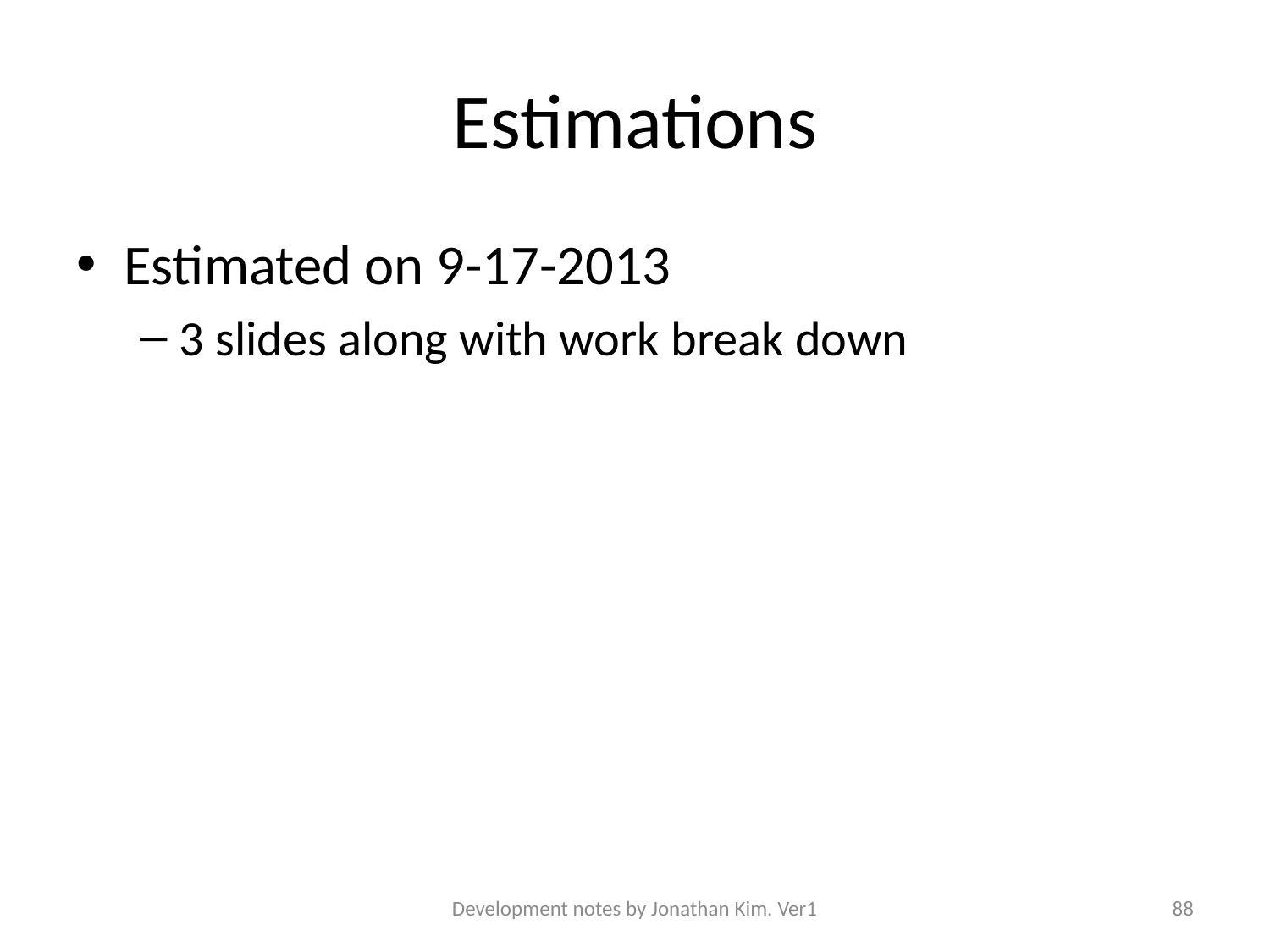

# Estimations
Estimated on 9-17-2013
3 slides along with work break down
Development notes by Jonathan Kim. Ver1
88